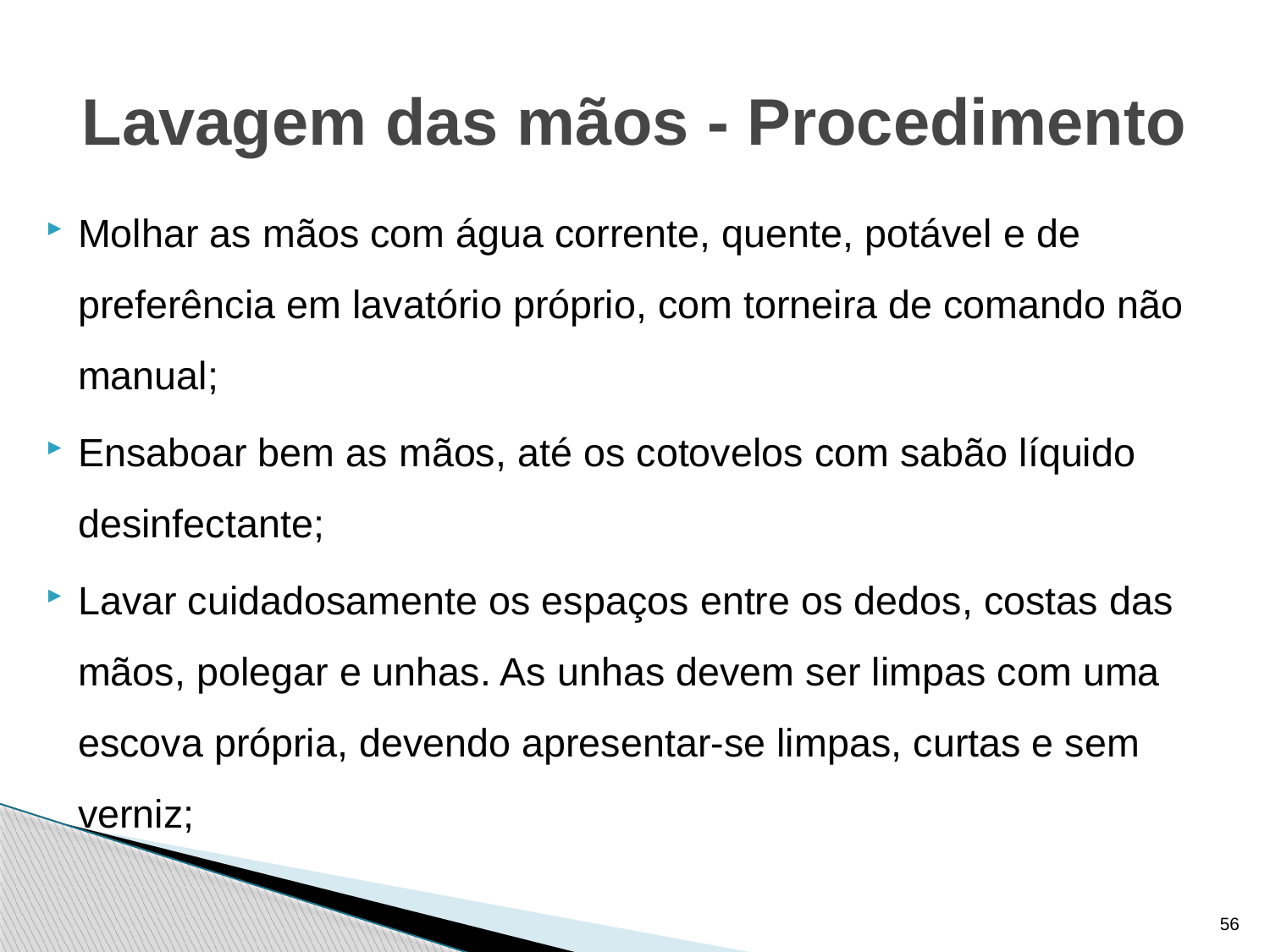

# Lavagem das mãos - Procedimento
Molhar as mãos com água corrente, quente, potável e de preferência em lavatório próprio, com torneira de comando não manual;
Ensaboar bem as mãos, até os cotovelos com sabão líquido desinfectante;
Lavar cuidadosamente os espaços entre os dedos, costas das mãos, polegar e unhas. As unhas devem ser limpas com uma escova própria, devendo apresentar-se limpas, curtas e sem verniz;
56